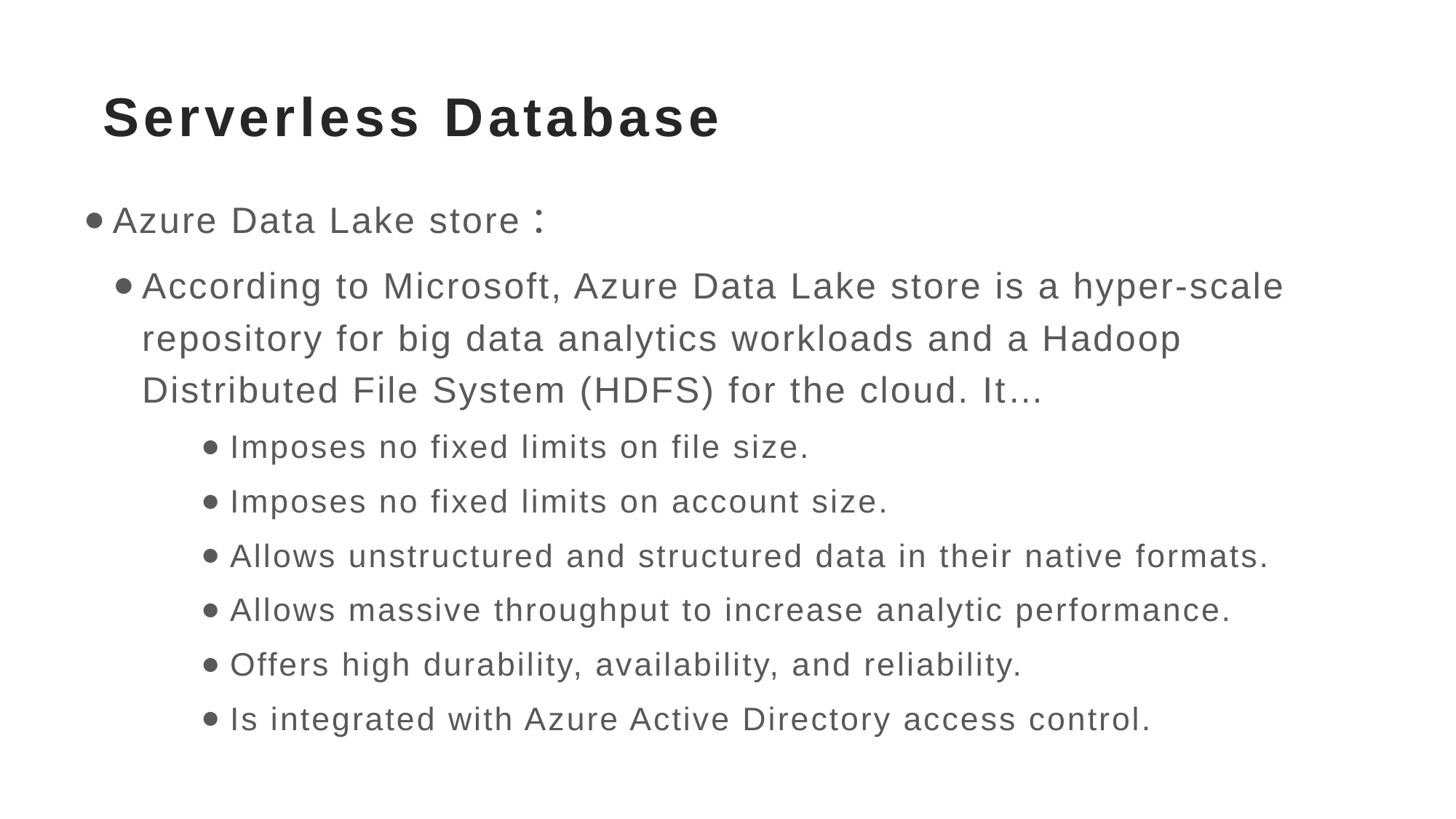

# Serverless Database
Azure Data Lake store：
According to Microsoft, Azure Data Lake store is a hyper-scale repository for big data analytics workloads and a Hadoop Distributed File System (HDFS) for the cloud. It…
Imposes no fixed limits on file size.
Imposes no fixed limits on account size.
Allows unstructured and structured data in their native formats.
Allows massive throughput to increase analytic performance.
Offers high durability, availability, and reliability.
Is integrated with Azure Active Directory access control.